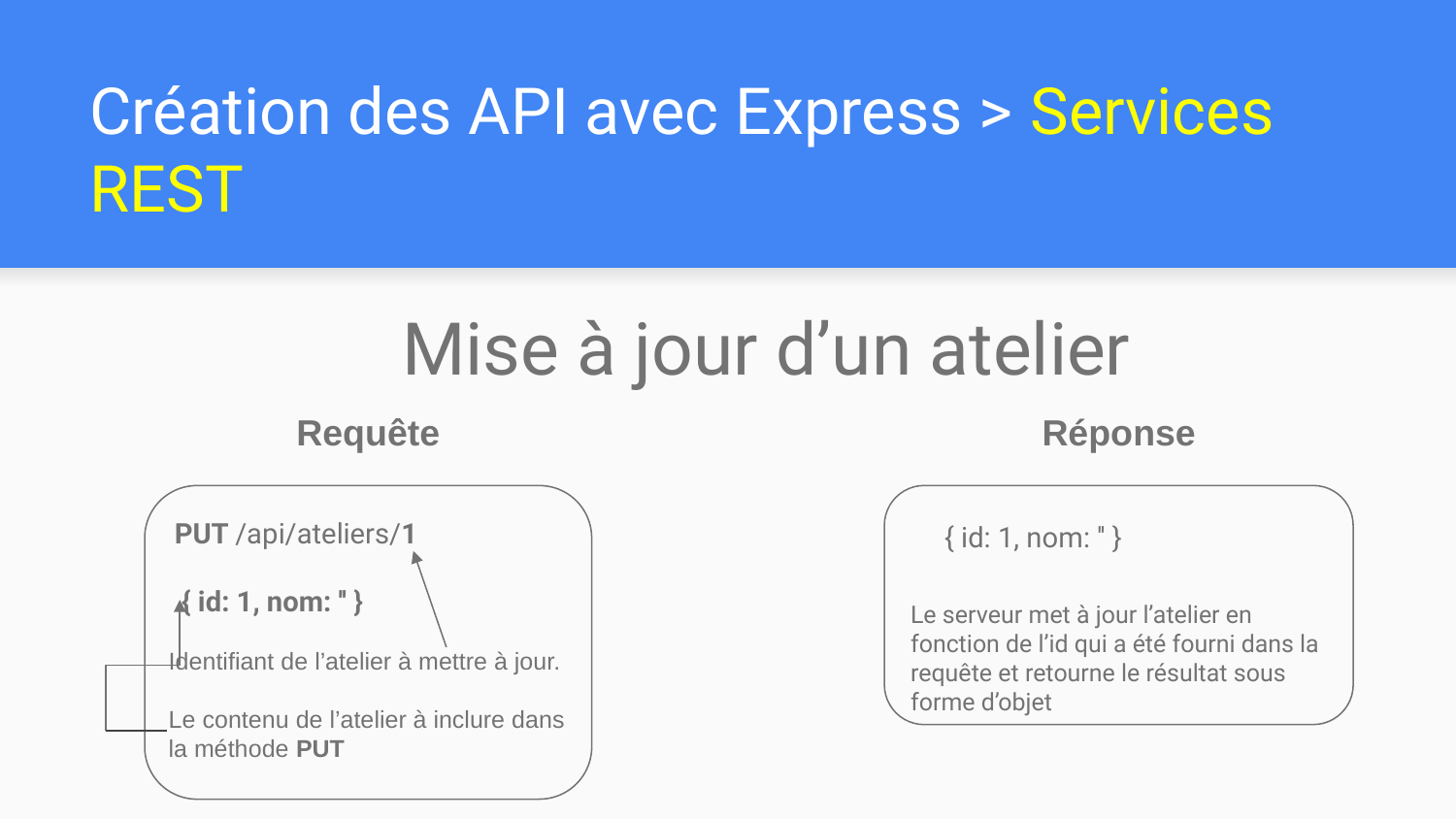

# Création des API avec Express > Services REST
Mise à jour d’un atelier

Requête
Réponse
PUT /api/ateliers/1

 { id: 1, nom: '' }
    { id: 1, nom: '' }

Le serveur met à jour l’atelier en fonction de l’id qui a été fourni dans la requête et retourne le résultat sous forme d’objet

Identifiant de l’atelier à mettre à jour.

Le contenu de l’atelier à inclure dans la méthode PUT